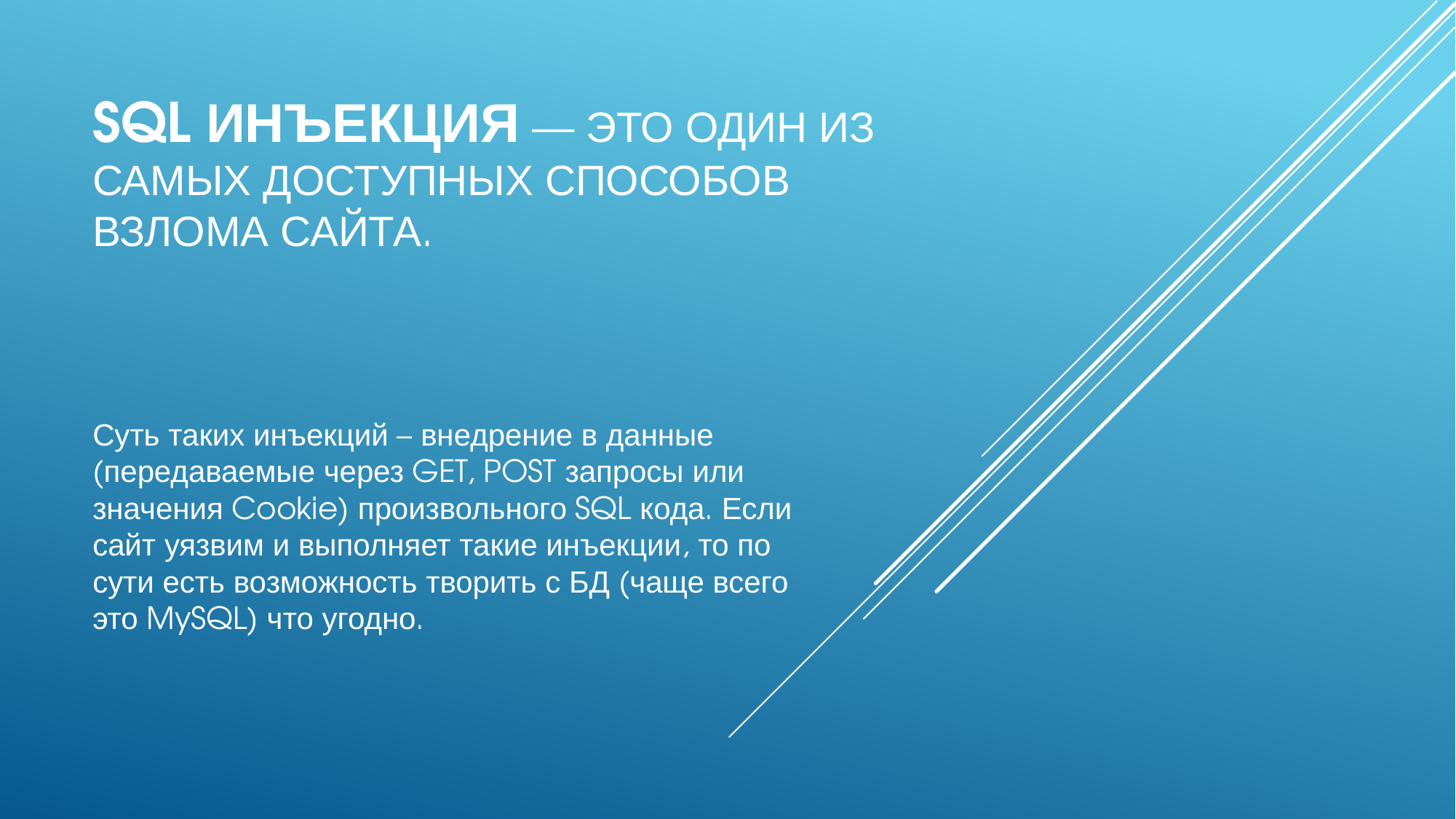

# SQL инъекция — это один из самых доступных способов взлома сайта.
Суть таких инъекций – внедрение в данные (передаваемые через GET, POST запросы или значения Cookie) произвольного SQL кода. Если сайт уязвим и выполняет такие инъекции, то по сути есть возможность творить с БД (чаще всего это MySQL) что угодно.